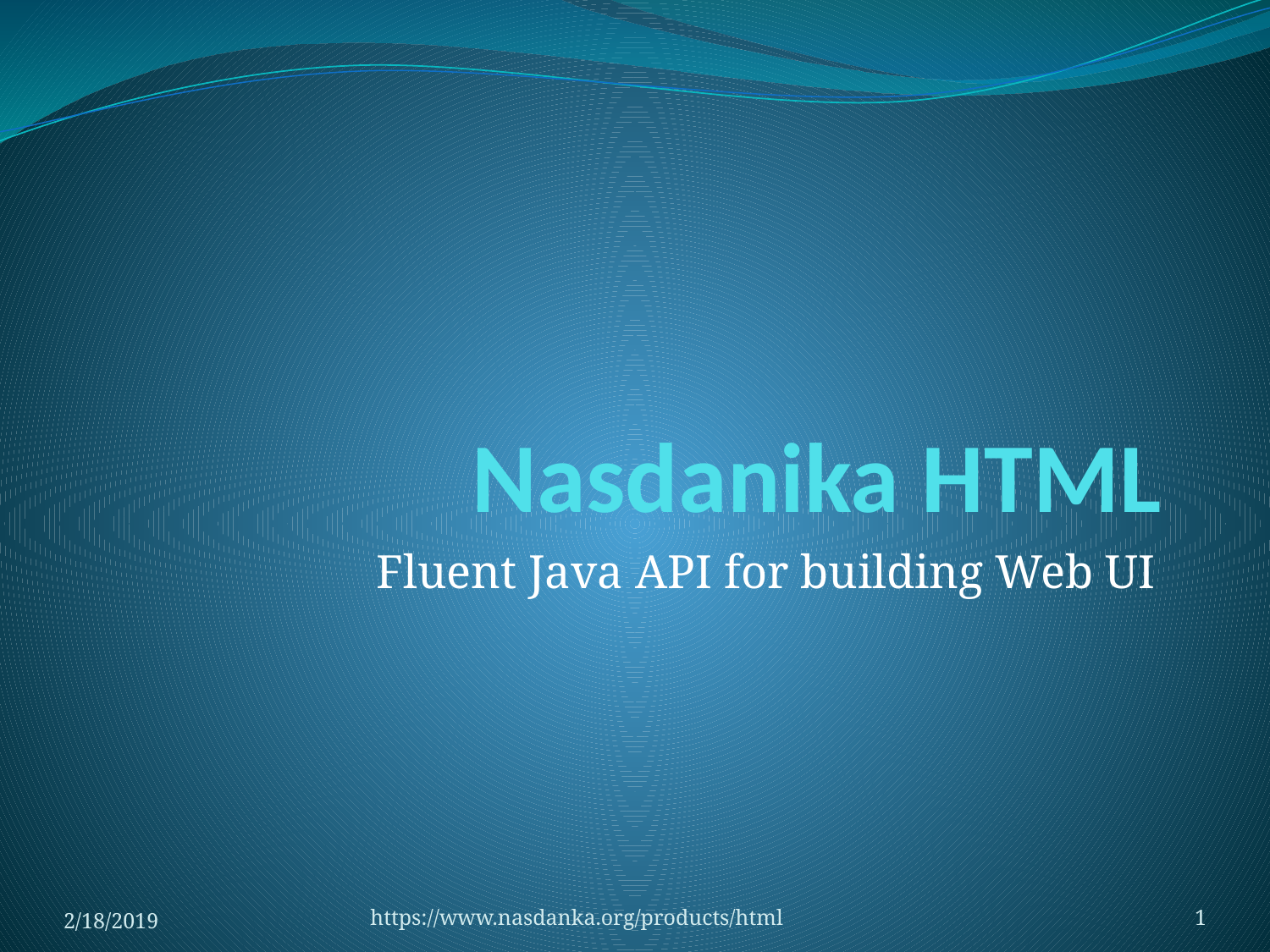

# Nasdanika HTML
Fluent Java API for building Web UI

2/18/2019
https://www.nasdanka.org/products/html
1